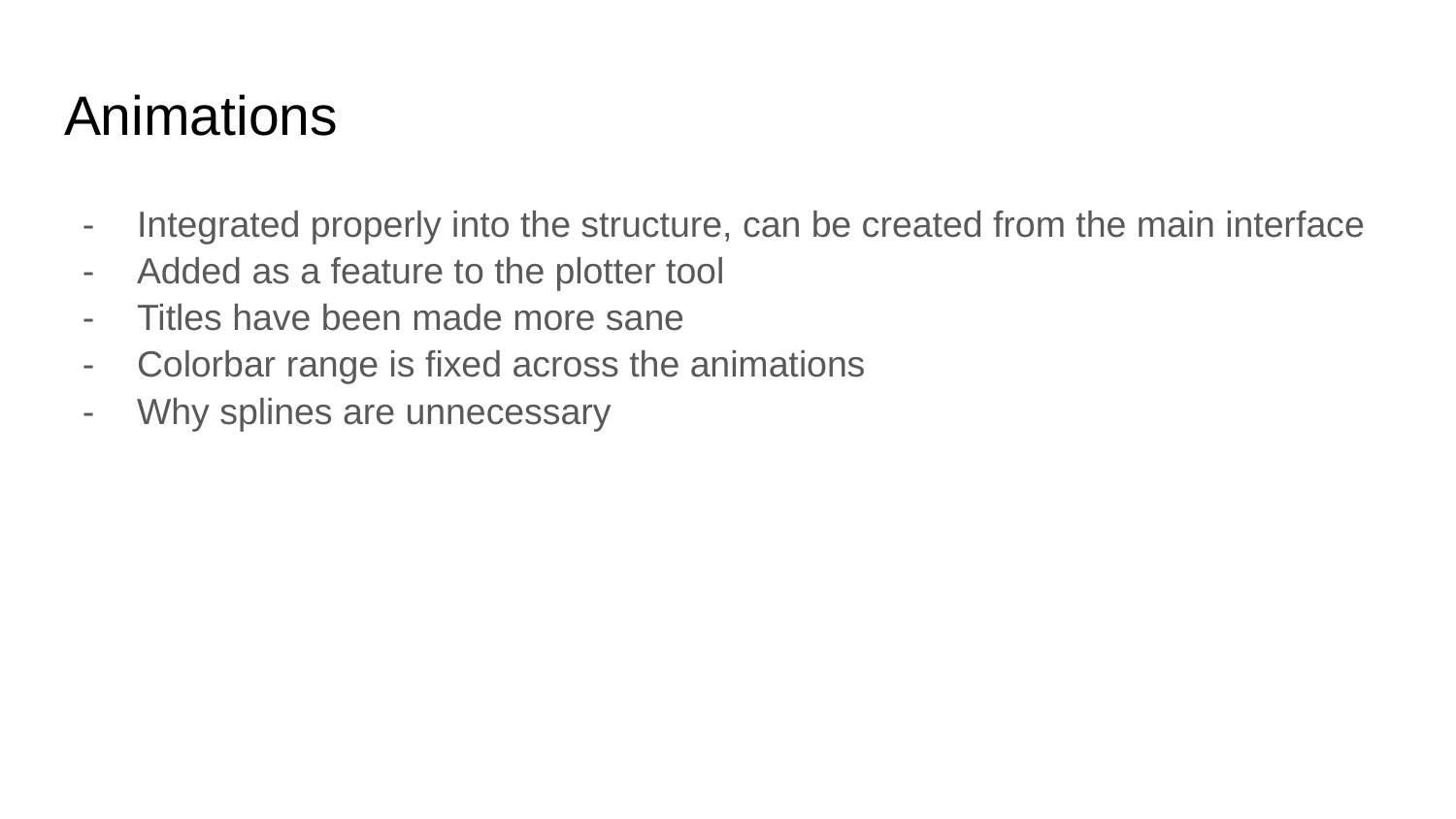

# Animations
Integrated properly into the structure, can be created from the main interface
Added as a feature to the plotter tool
Titles have been made more sane
Colorbar range is fixed across the animations
Why splines are unnecessary